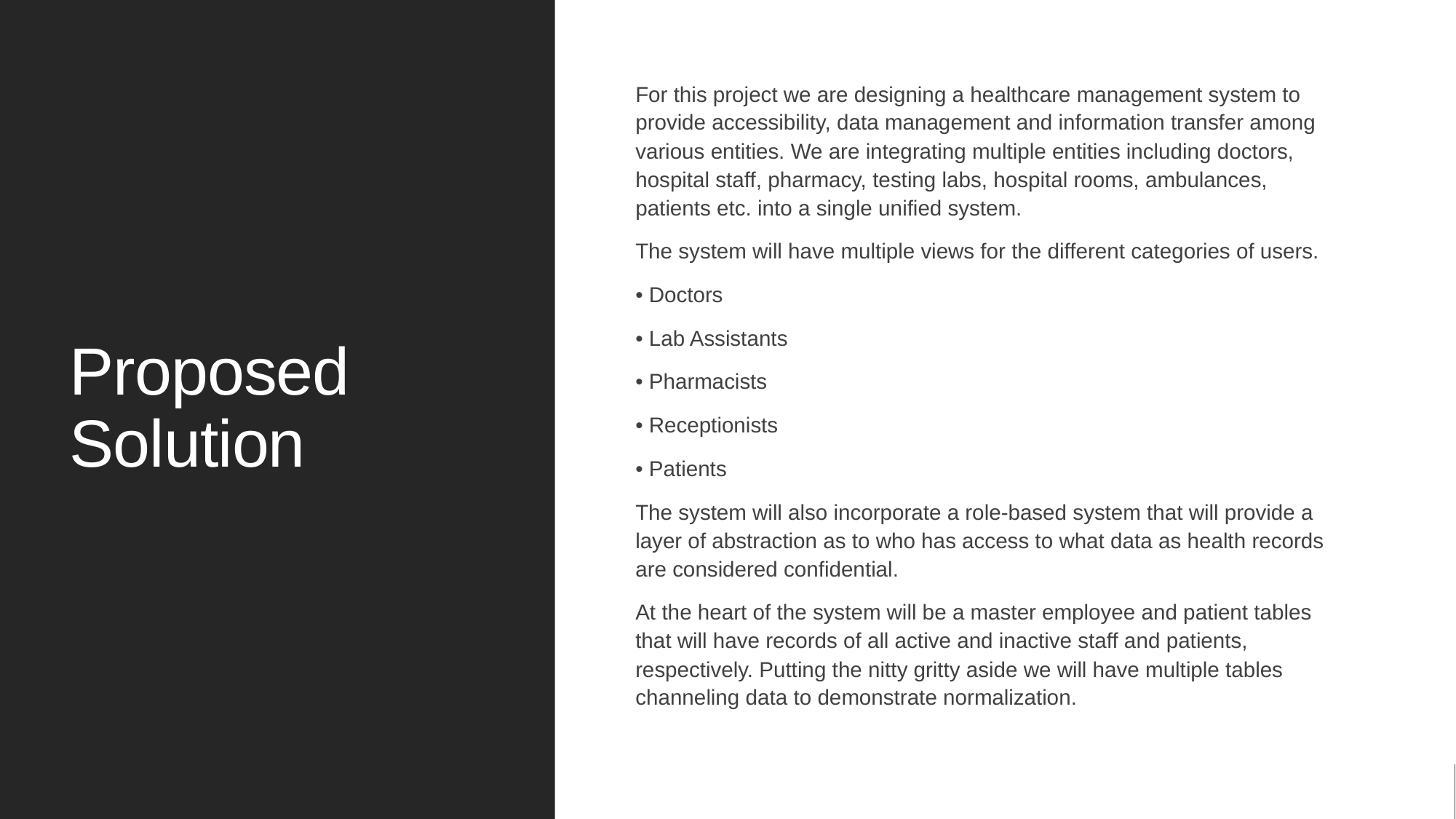

# Proposed Solution
For this project we are designing a healthcare management system to provide accessibility, data management and information transfer among various entities. We are integrating multiple entities including doctors, hospital staff, pharmacy, testing labs, hospital rooms, ambulances, patients etc. into a single unified system.
The system will have multiple views for the different categories of users.
• Doctors
• Lab Assistants
• Pharmacists
• Receptionists
• Patients
The system will also incorporate a role-based system that will provide a layer of abstraction as to who has access to what data as health records are considered confidential.
At the heart of the system will be a master employee and patient tables that will have records of all active and inactive staff and patients, respectively. Putting the nitty gritty aside we will have multiple tables channeling data to demonstrate normalization.